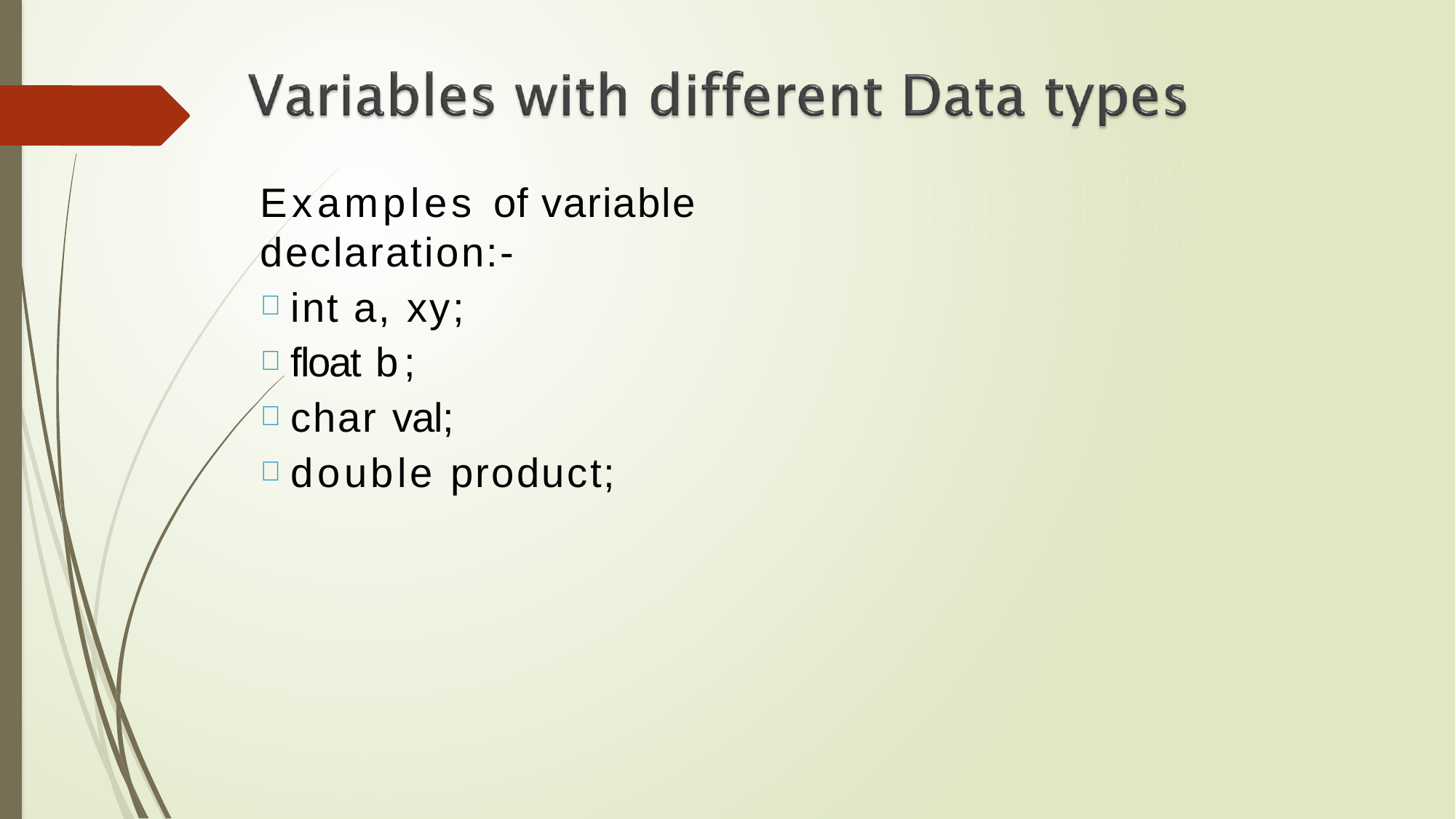

Examples of variable declaration:-
int a, xy;
float b;
char val;
double product;